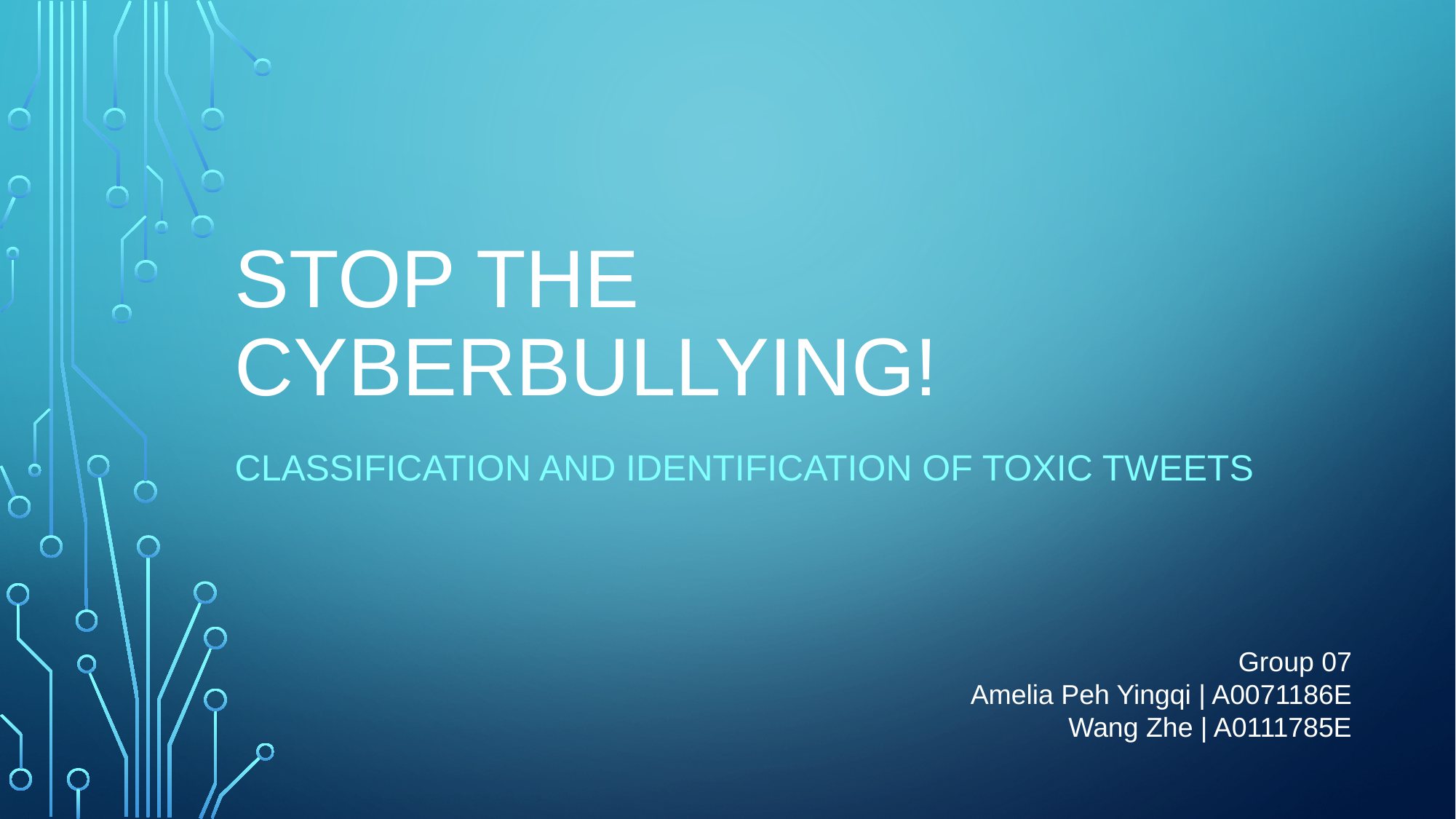

# Stop the Cyberbullying!
Classification and Identification of Toxic Tweets
Group 07
Amelia Peh Yingqi | A0071186E
Wang Zhe | A0111785E